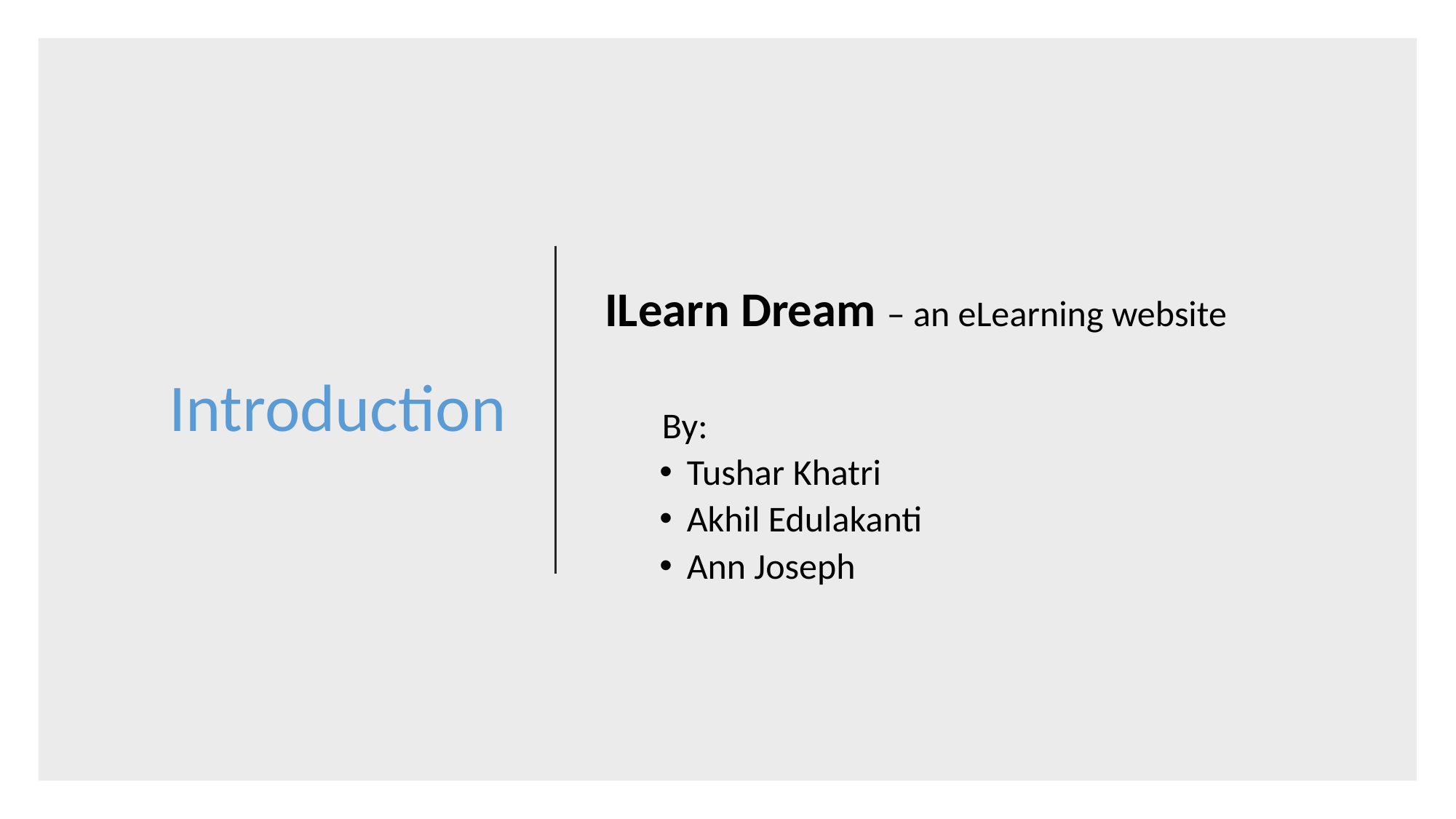

# Introduction

ILearn Dream – an eLearning website

       By:
Tushar Khatri
Akhil Edulakanti
Ann Joseph